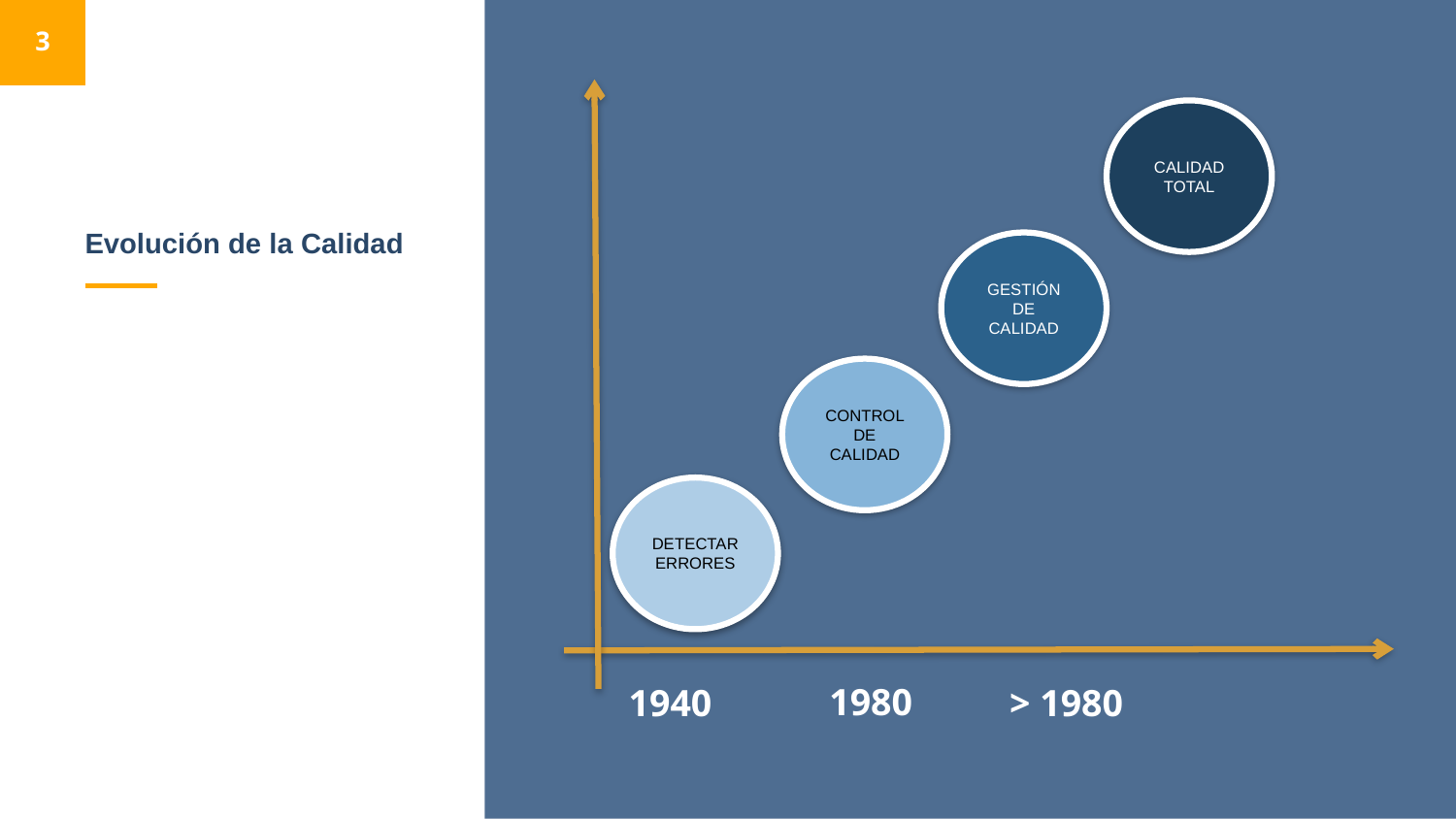

3
1980
1940
> 1980
CALIDAD TOTAL
# Evolución de la Calidad
GESTIÓN DE CALIDAD
CONTROL DE CALIDAD
DETECTAR ERRORES